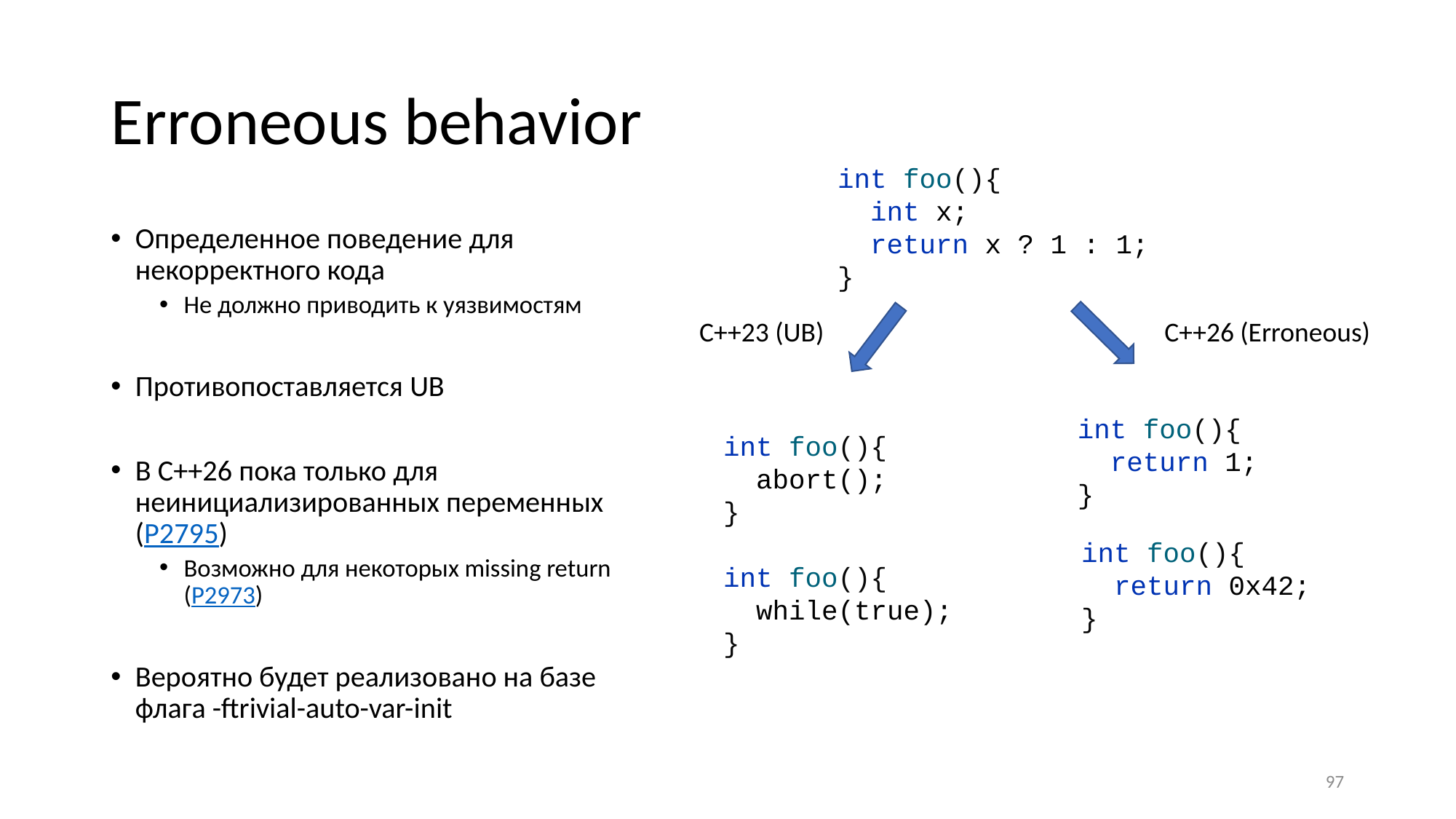

# Erroneous behavior
int foo(){
  int x;
  return x ? 1 : 1;
}
Определенное поведение для некорректного кода
Не должно приводить к уязвимостям

Противопоставляется UB

В С++26 пока только для неинициализированных переменных (P2795)
Возможно для некоторых missing return (P2973)

Вероятно будет реализовано на базе флага -ftrivial-auto-var-init

C++23 (UB)
C++26 (Erroneous)
int foo(){
  return 1;
}
int foo(){
  abort();
}

int foo(){
  while(true);
}
int foo(){
  return 0x42;
}
97